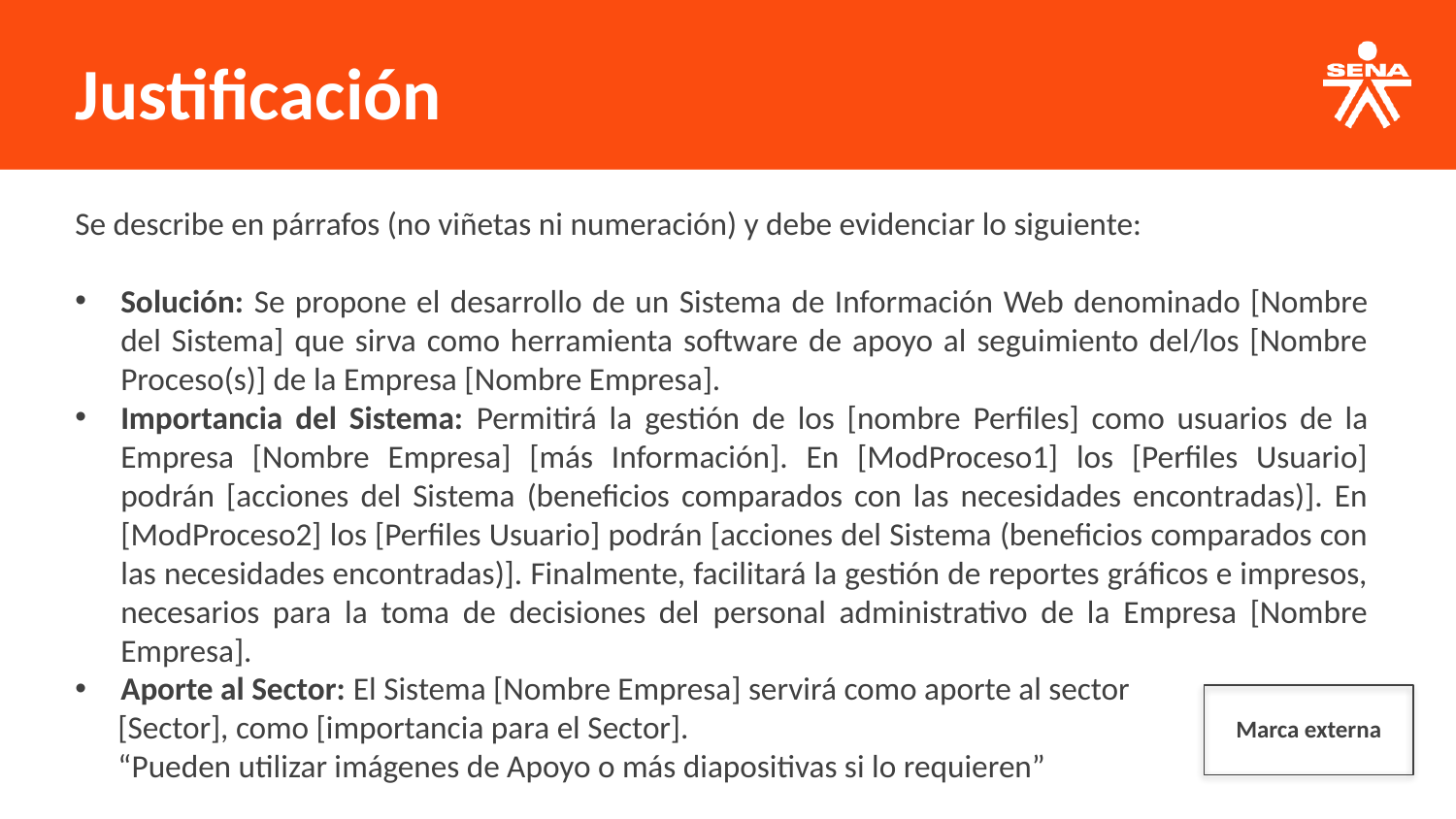

Justificación
Se describe en párrafos (no viñetas ni numeración) y debe evidenciar lo siguiente:

Solución: Se propone el desarrollo de un Sistema de Información Web denominado [Nombre del Sistema] que sirva como herramienta software de apoyo al seguimiento del/los [Nombre Proceso(s)] de la Empresa [Nombre Empresa].
Importancia del Sistema: Permitirá la gestión de los [nombre Perfiles] como usuarios de la Empresa [Nombre Empresa] [más Información]. En [ModProceso1] los [Perfiles Usuario] podrán [acciones del Sistema (beneficios comparados con las necesidades encontradas)]. En [ModProceso2] los [Perfiles Usuario] podrán [acciones del Sistema (beneficios comparados con las necesidades encontradas)]. Finalmente, facilitará la gestión de reportes gráficos e impresos, necesarios para la toma de decisiones del personal administrativo de la Empresa [Nombre Empresa].
Aporte al Sector: El Sistema [Nombre Empresa] servirá como aporte al sector
	[Sector], como [importancia para el Sector].
	“Pueden utilizar imágenes de Apoyo o más diapositivas si lo requieren”

Marca externa